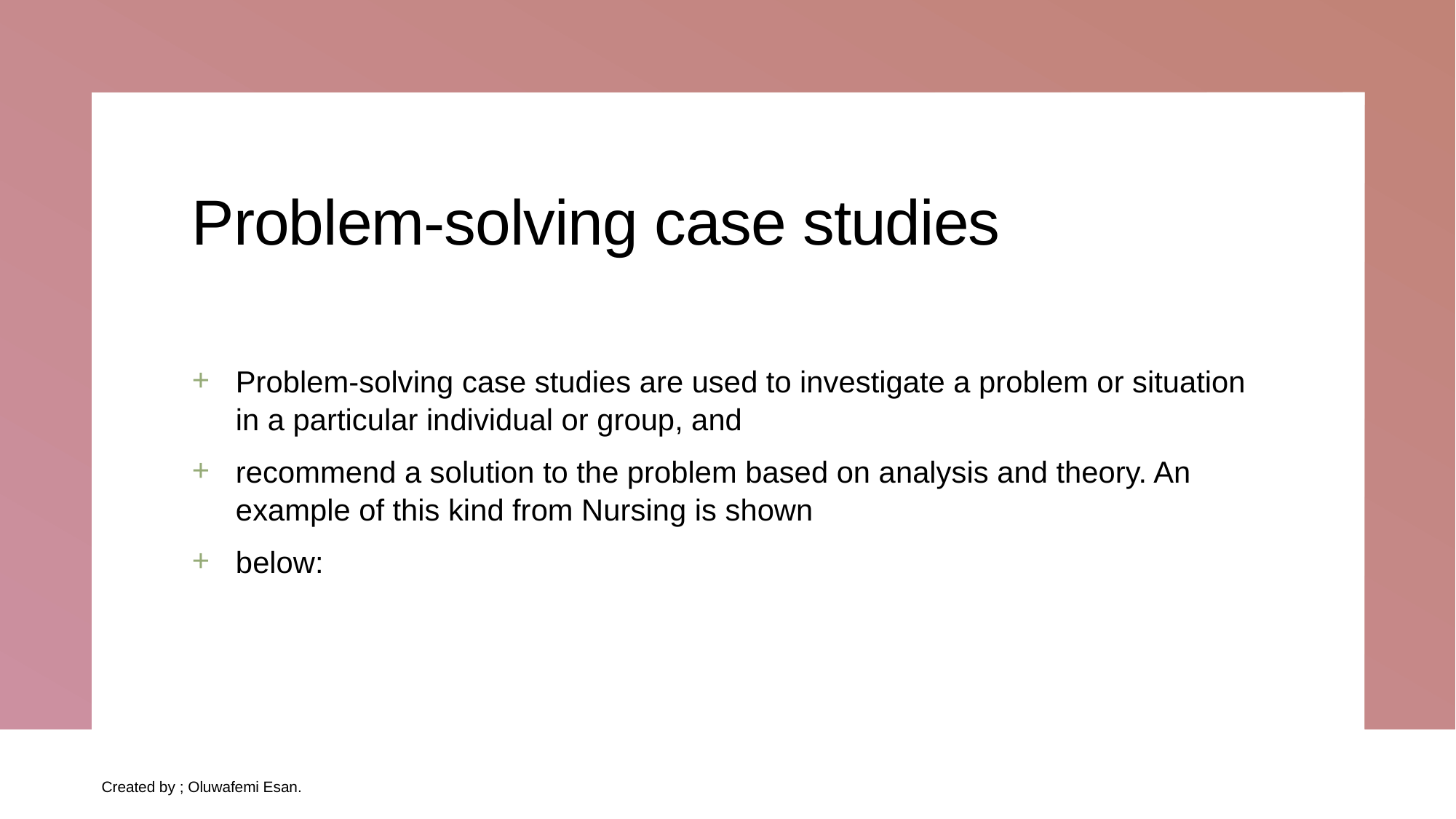

# Problem-solving case studies
Problem-solving case studies are used to investigate a problem or situation in a particular individual or group, and
recommend a solution to the problem based on analysis and theory. An example of this kind from Nursing is shown
below:

Created by ; Oluwafemi Esan.